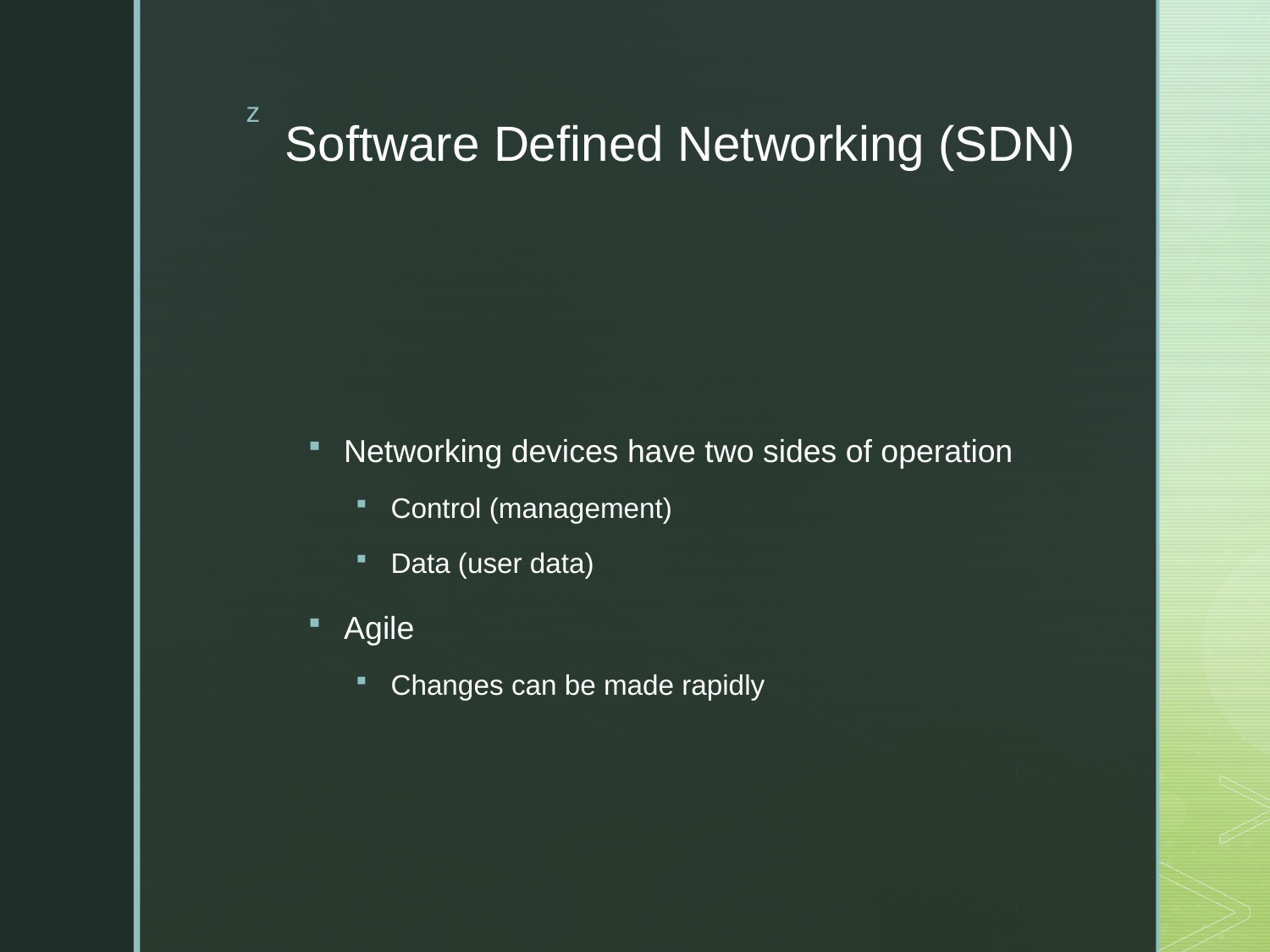

# Software Defined Networking (SDN)
Networking devices have two sides of operation
Control (management)
Data (user data)
Agile
Changes can be made rapidly